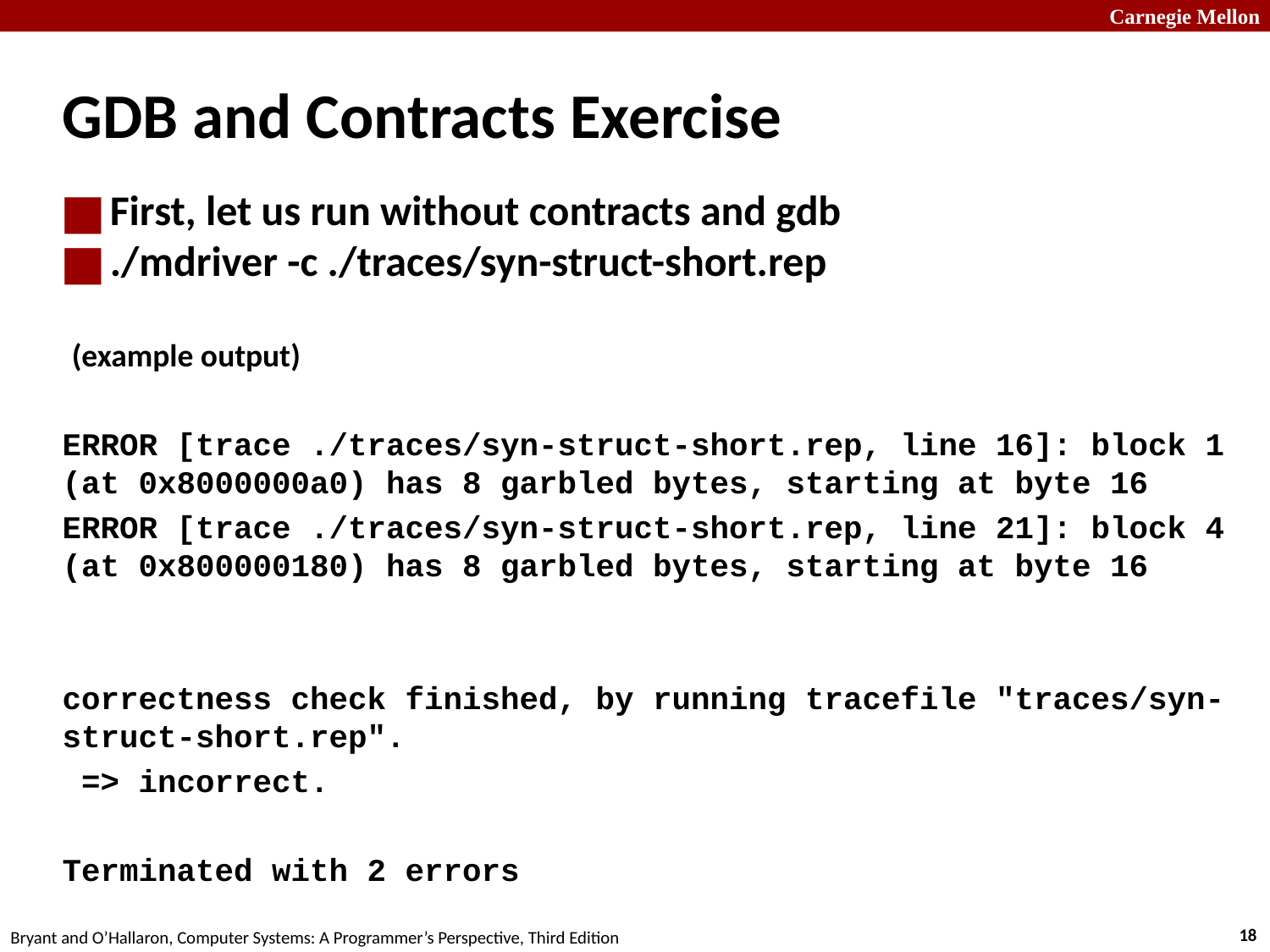

# GDB and Contracts Exercise
First, let us run without contracts and gdb
./mdriver -c ./traces/syn-struct-short.rep

(example output)

ERROR [trace ./traces/syn-struct-short.rep, line 16]: block 1 (at 0x8000000a0) has 8 garbled bytes, starting at byte 16
ERROR [trace ./traces/syn-struct-short.rep, line 21]: block 4 (at 0x800000180) has 8 garbled bytes, starting at byte 16

correctness check finished, by running tracefile "traces/syn-struct-short.rep".
 => incorrect.

Terminated with 2 errors